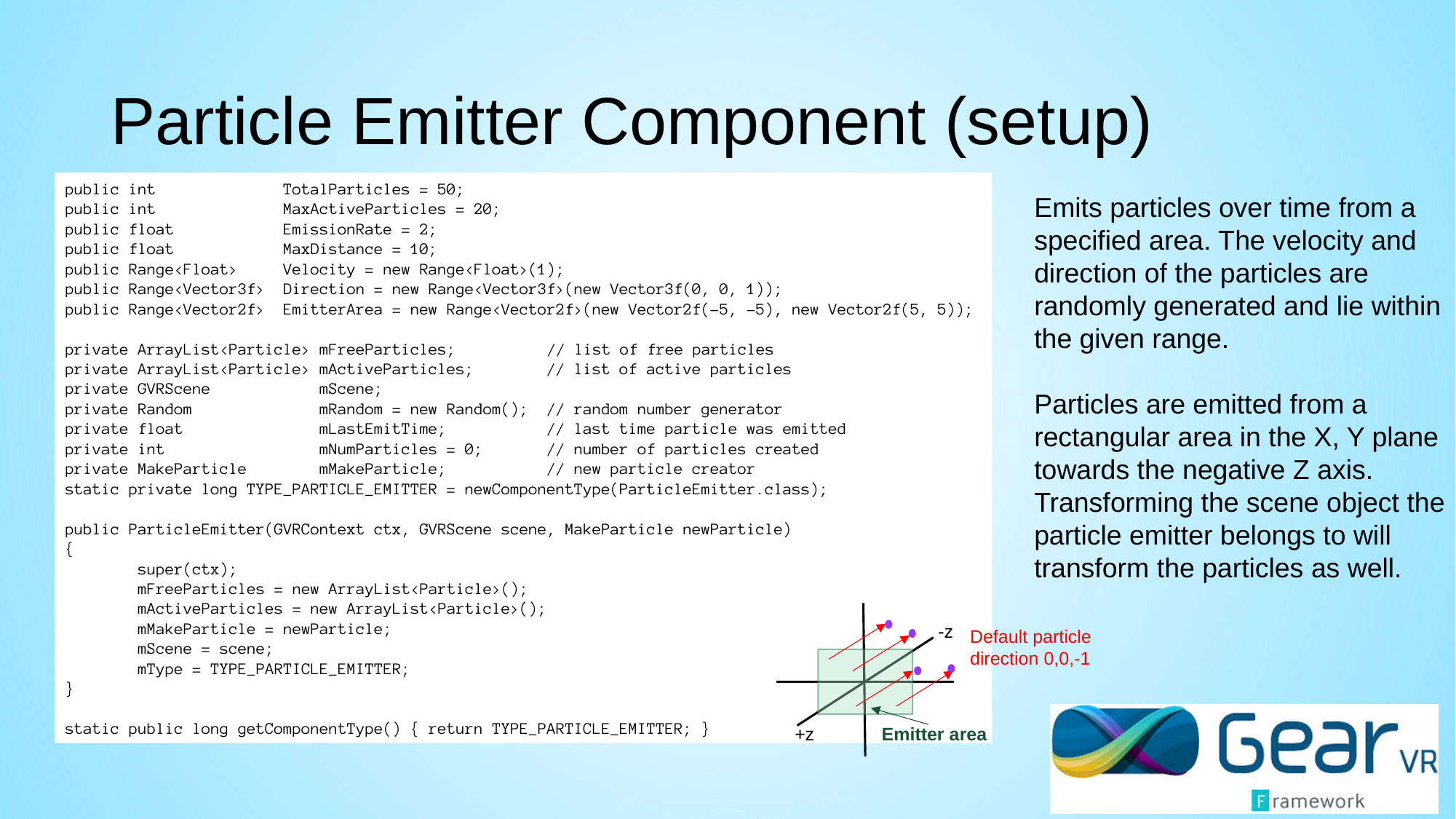

# Particle Emitter Component (setup)
public int              TotalParticles = 50;
public int              MaxActiveParticles = 20;
public float            EmissionRate = 2;
public float            MaxDistance = 10;
public Range<Float>     Velocity = new Range<Float>(1);
public Range<Vector3f>  Direction = new Range<Vector3f>(new Vector3f(0, 0, 1));
public Range<Vector2f>  EmitterArea = new Range<Vector2f>(new Vector2f(-5, -5), new Vector2f(5, 5));

private ArrayList<Particle> mFreeParticles;	     // list of free particles
private ArrayList<Particle> mActiveParticles;        // list of active particles
private GVRScene            mScene;
private Random              mRandom = new Random();  // random number generator
private float               mLastEmitTime;           // last time particle was emitted
private int                 mNumParticles = 0;       // number of particles created
private MakeParticle        mMakeParticle;           // new particle creator
static private long TYPE_PARTICLE_EMITTER = newComponentType(ParticleEmitter.class);

public ParticleEmitter(GVRContext ctx, GVRScene scene, MakeParticle newParticle)
{
        super(ctx);
        mFreeParticles = new ArrayList<Particle>();
        mActiveParticles = new ArrayList<Particle>();
        mMakeParticle = newParticle;
        mScene = scene;
        mType = TYPE_PARTICLE_EMITTER;
}

static public long getComponentType() { return TYPE_PARTICLE_EMITTER; }
Emits particles over time from a specified area. The velocity and direction of the particles are randomly generated and lie within the given range.

Particles are emitted from a rectangular area in the X, Y plane towards the negative Z axis. Transforming the scene object the particle emitter belongs to will transform the particles as well.
-z

Default particle direction 0,0,-1

Emitter area
+z